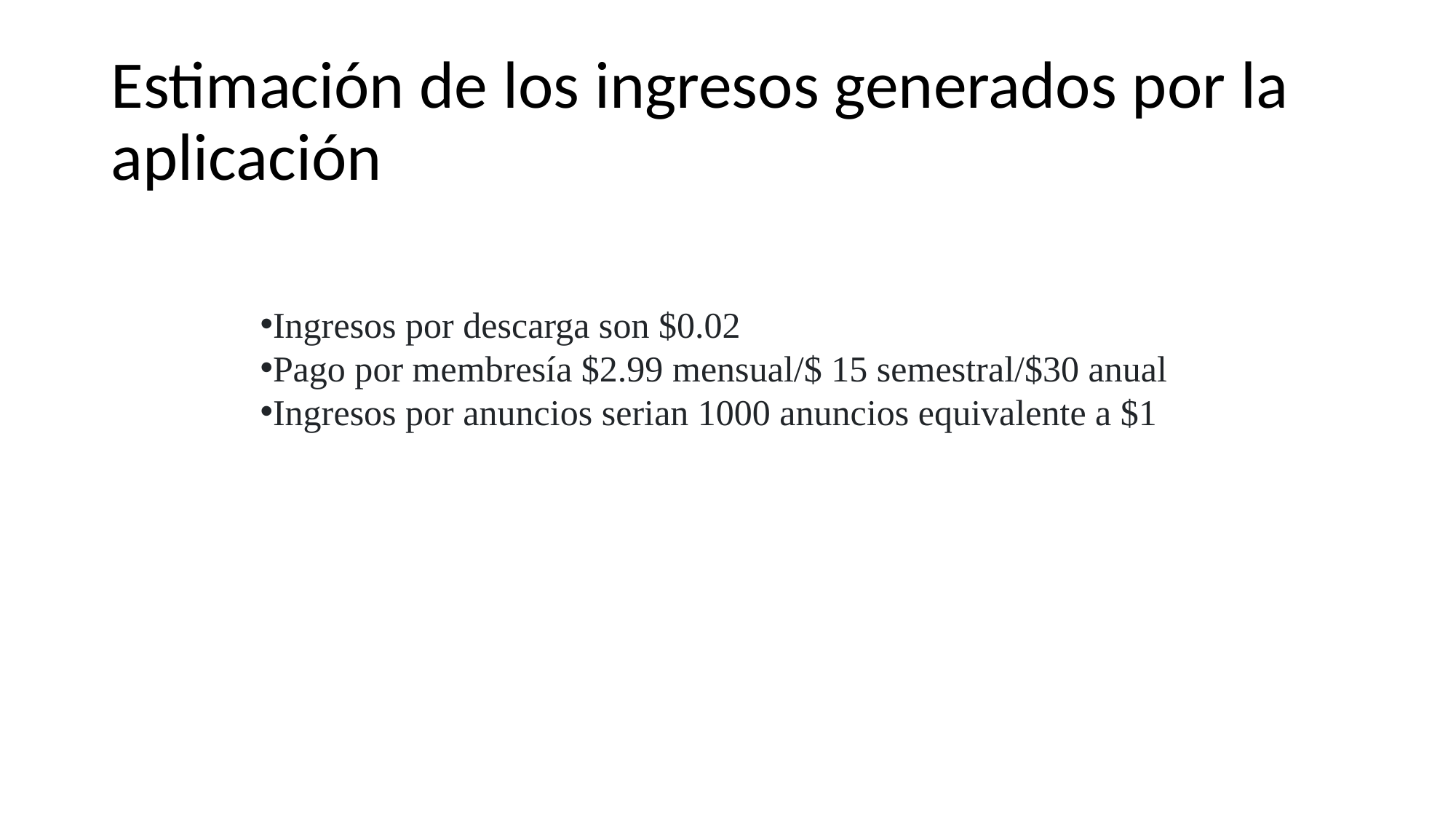

# Estimación de los ingresos generados por la aplicación
Ingresos por descarga son $0.02
Pago por membresía $2.99 mensual/$ 15 semestral/$30 anual
Ingresos por anuncios serian 1000 anuncios equivalente a $1